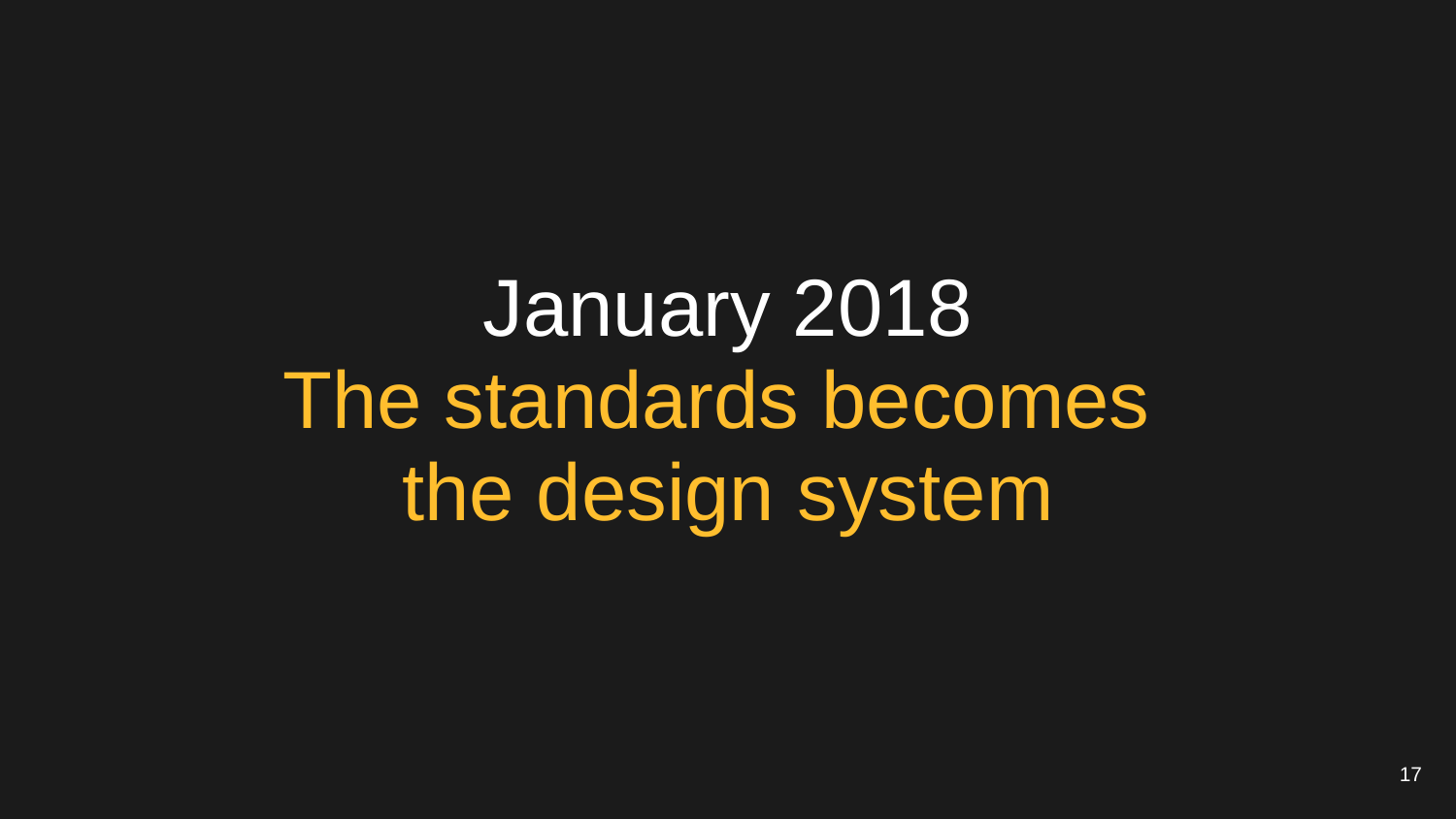

# January 2018
The standards becomes
the design system
17